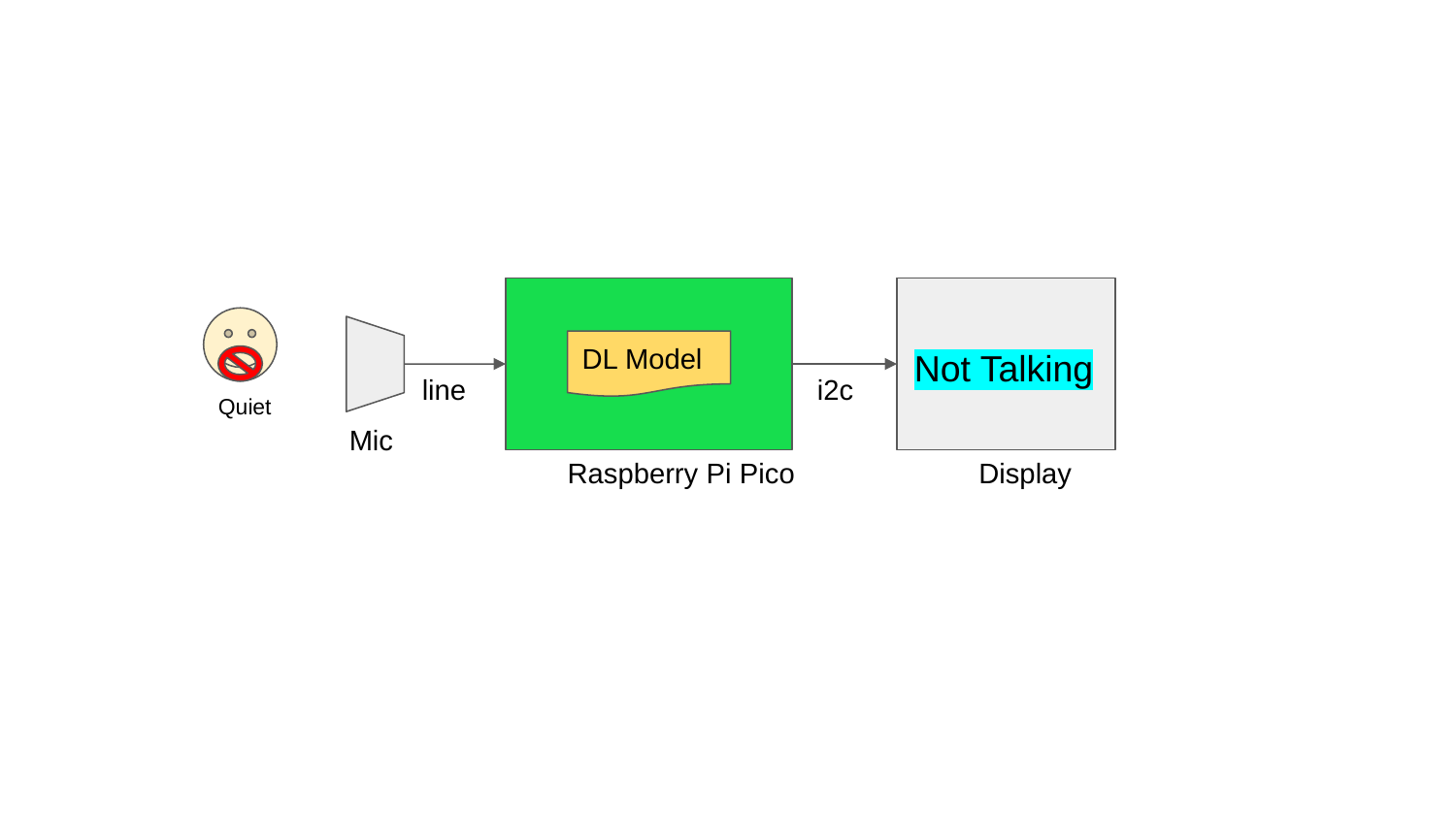

Quiet
DL Model

Not Talking
line
i2c
Mic
Display
Raspberry Pi Pico